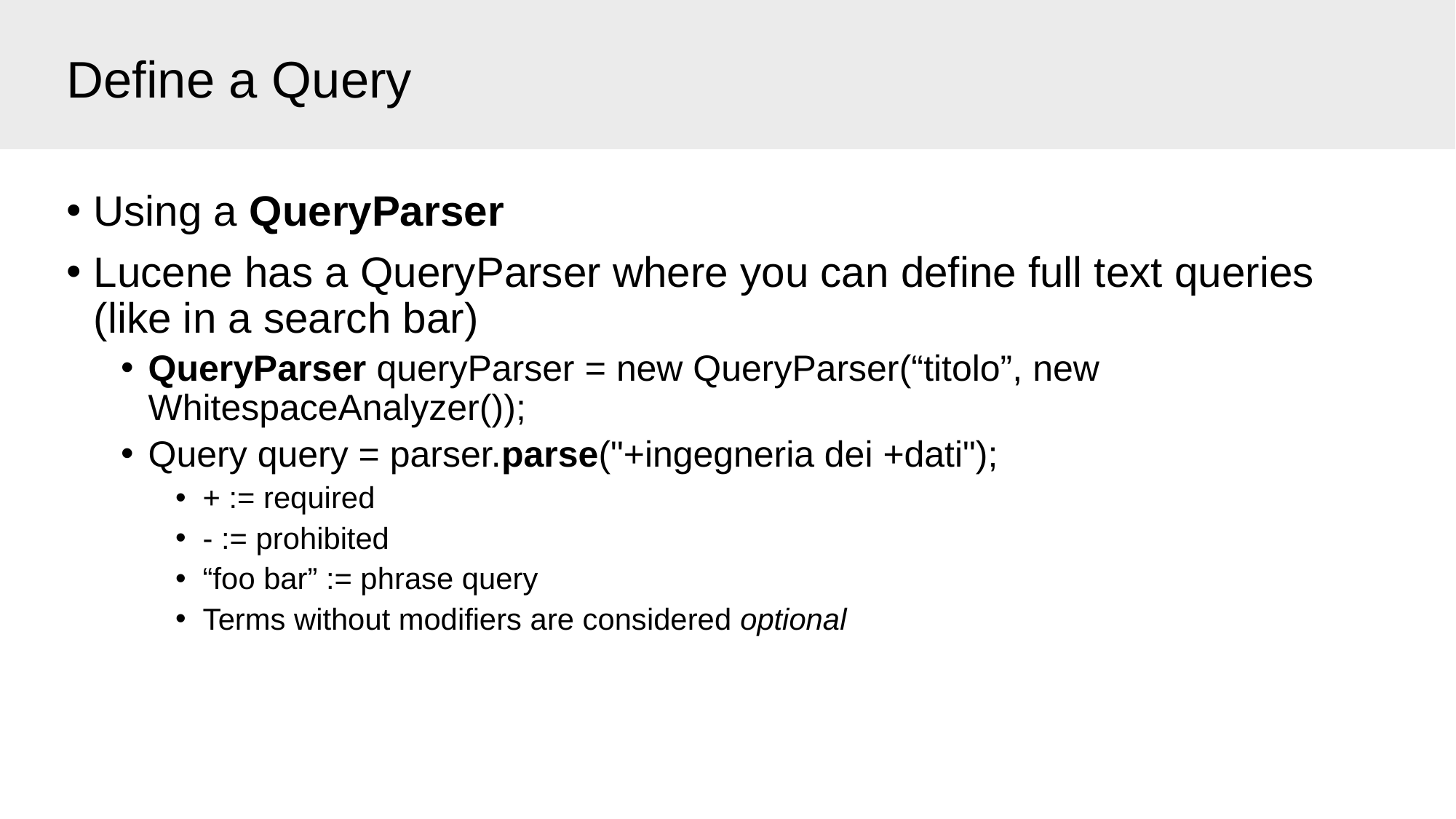

# Define a Query
Using a QueryParser
Lucene has a QueryParser where you can define full text queries (like in a search bar)
QueryParser queryParser = new QueryParser(“titolo”, new WhitespaceAnalyzer());
Query query = parser.parse("+ingegneria dei +dati");
+ := required
- := prohibited
“foo bar” := phrase query
Terms without modifiers are considered optional